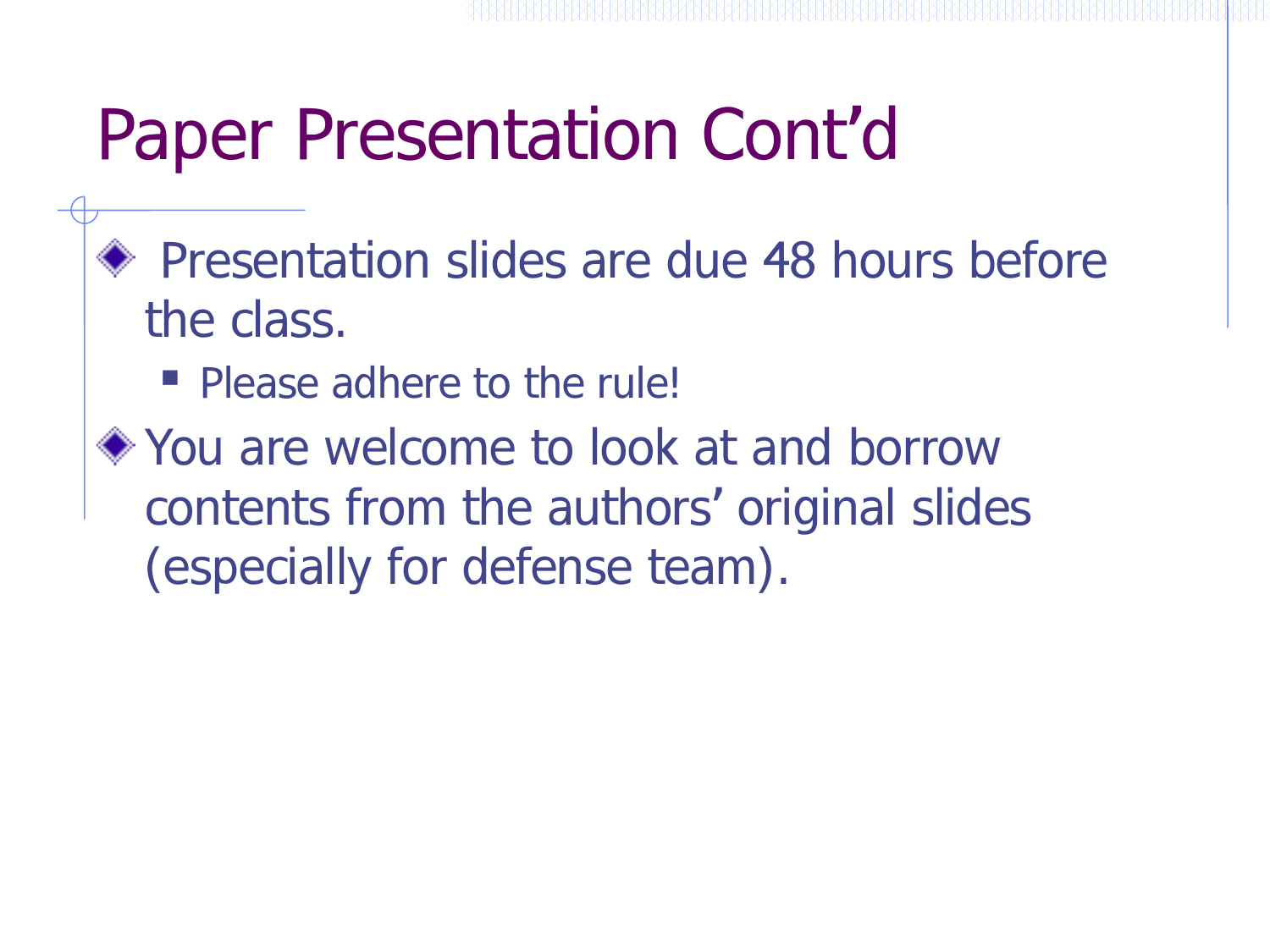

# Paper Presentation Cont’d
 Presentation slides are due 48 hours before the class.
Please adhere to the rule!
You are welcome to look at and borrow contents from the authors’ original slides (especially for defense team).